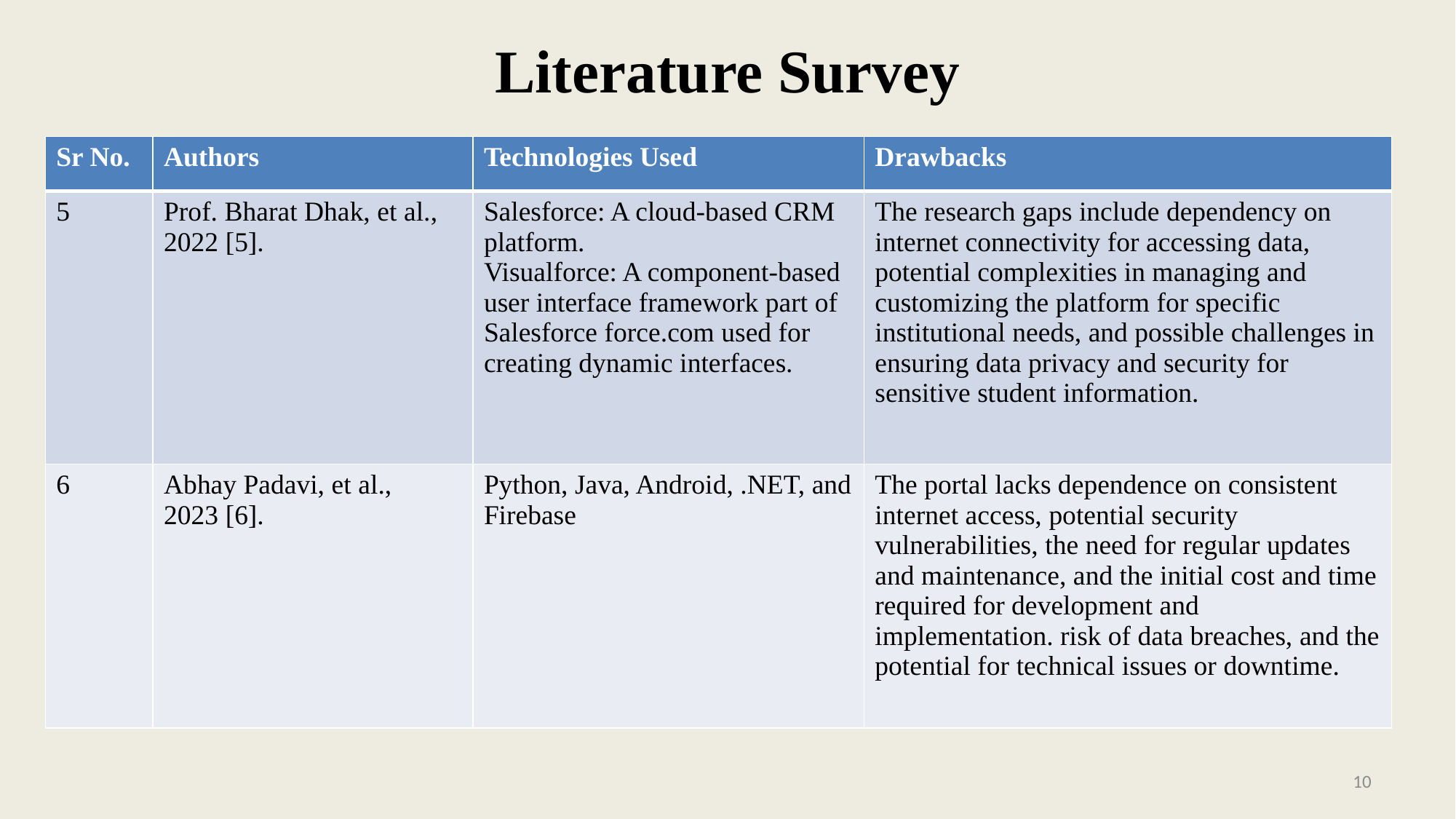

# Literature Survey
| Sr No. | Authors | Technologies Used | Drawbacks |
| --- | --- | --- | --- |
| 5 | Prof. Bharat Dhak, et al., 2022 [5]. | Salesforce: A cloud-based CRM platform. Visualforce: A component-based user interface framework part of Salesforce force.com used for creating dynamic interfaces. | The research gaps include dependency on internet connectivity for accessing data, potential complexities in managing and customizing the platform for specific institutional needs, and possible challenges in ensuring data privacy and security for sensitive student information. |
| 6 | Abhay Padavi, et al., 2023 [6]. | Python, Java, Android, .NET, and Firebase | The portal lacks dependence on consistent internet access, potential security vulnerabilities, the need for regular updates and maintenance, and the initial cost and time required for development and implementation. risk of data breaches, and the potential for technical issues or downtime. |
10